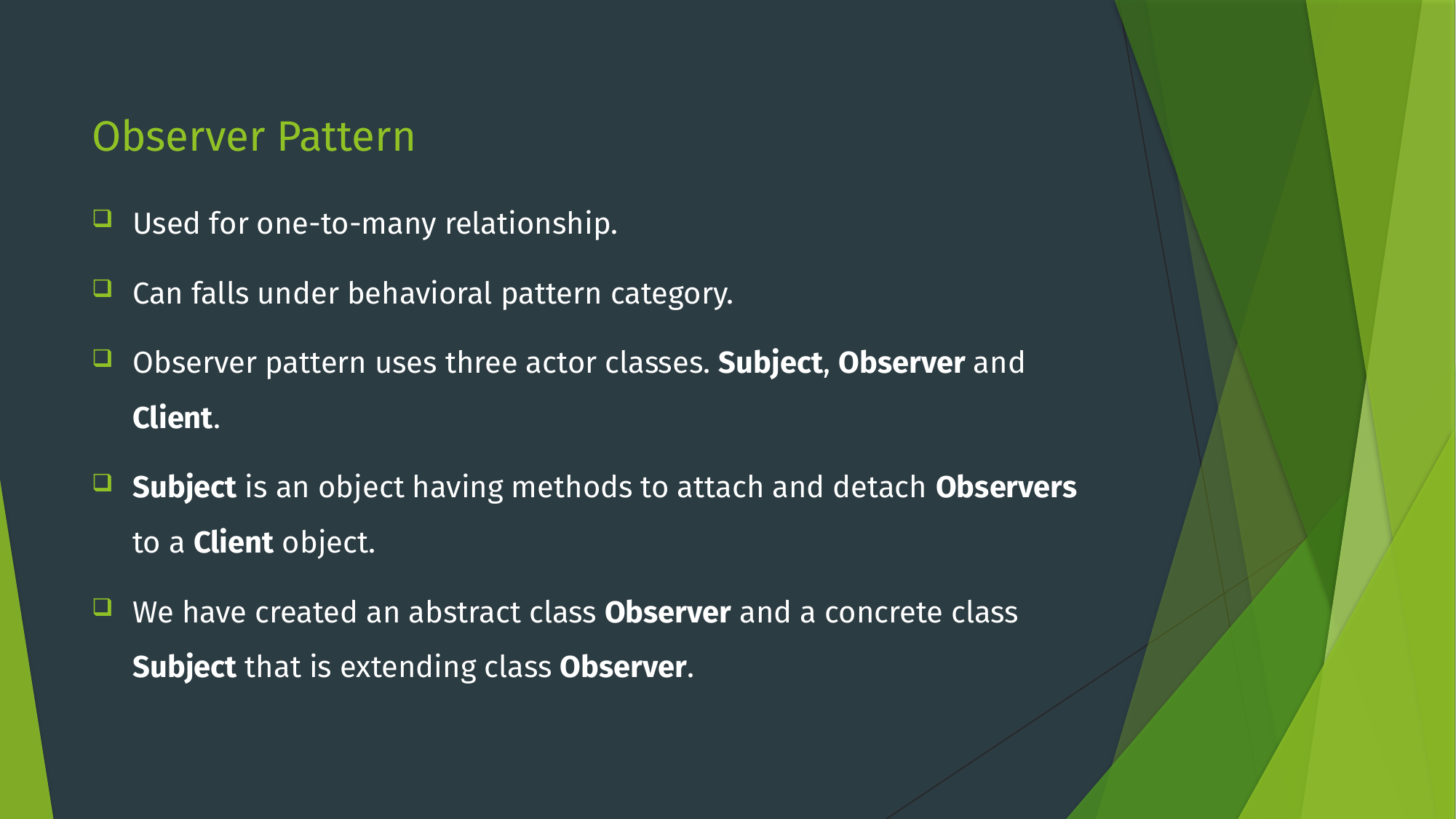

# Observer Pattern
Used for one-to-many relationship.
Can falls under behavioral pattern category.
Observer pattern uses three actor classes. Subject, Observer and Client.
Subject is an object having methods to attach and detach Observers to a Client object.
We have created an abstract class Observer and a concrete class Subject that is extending class Observer.